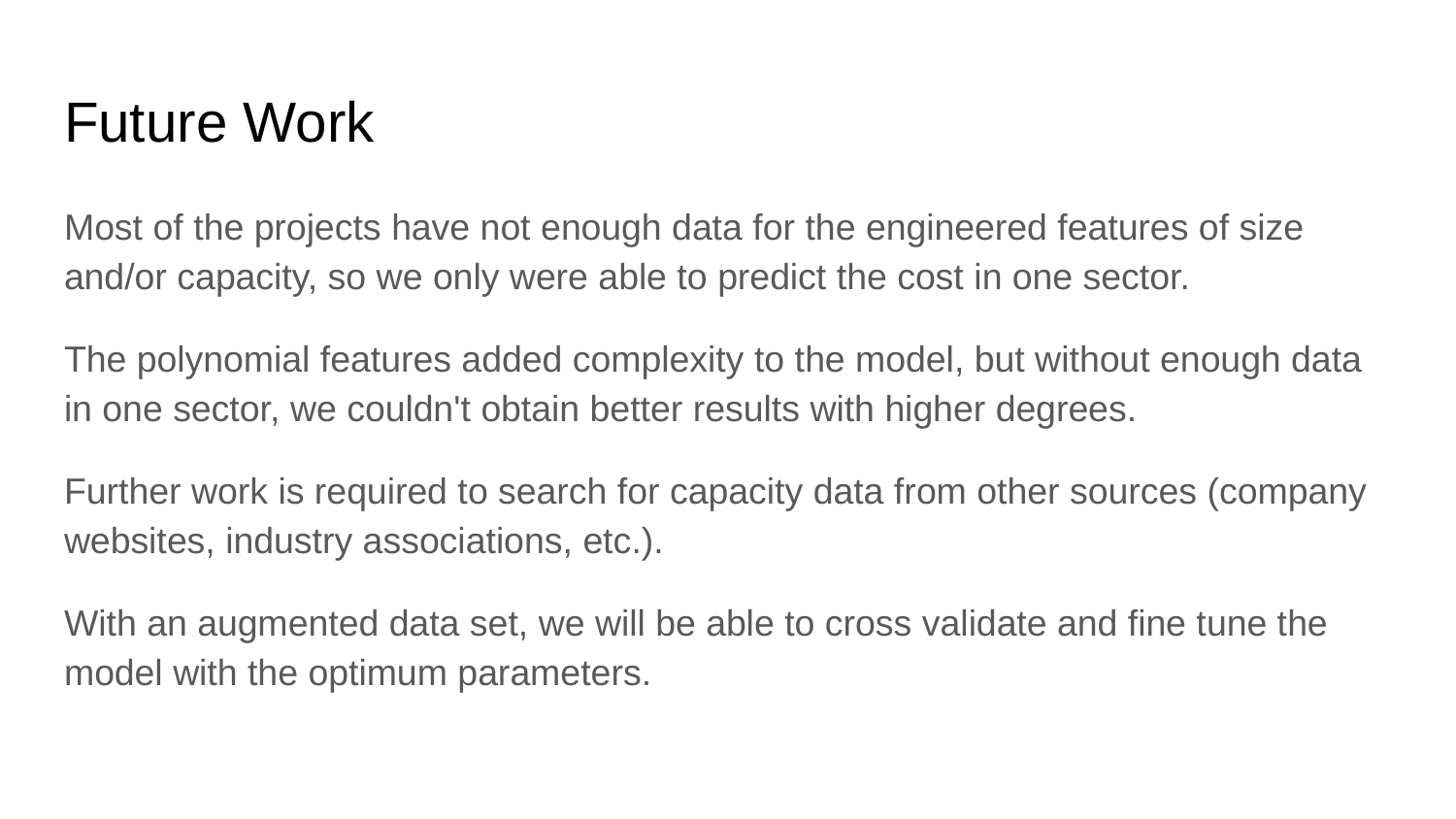

# Future Work
Most of the projects have not enough data for the engineered features of size and/or capacity, so we only were able to predict the cost in one sector.
The polynomial features added complexity to the model, but without enough data in one sector, we couldn't obtain better results with higher degrees.
Further work is required to search for capacity data from other sources (company websites, industry associations, etc.).
With an augmented data set, we will be able to cross validate and fine tune the model with the optimum parameters.